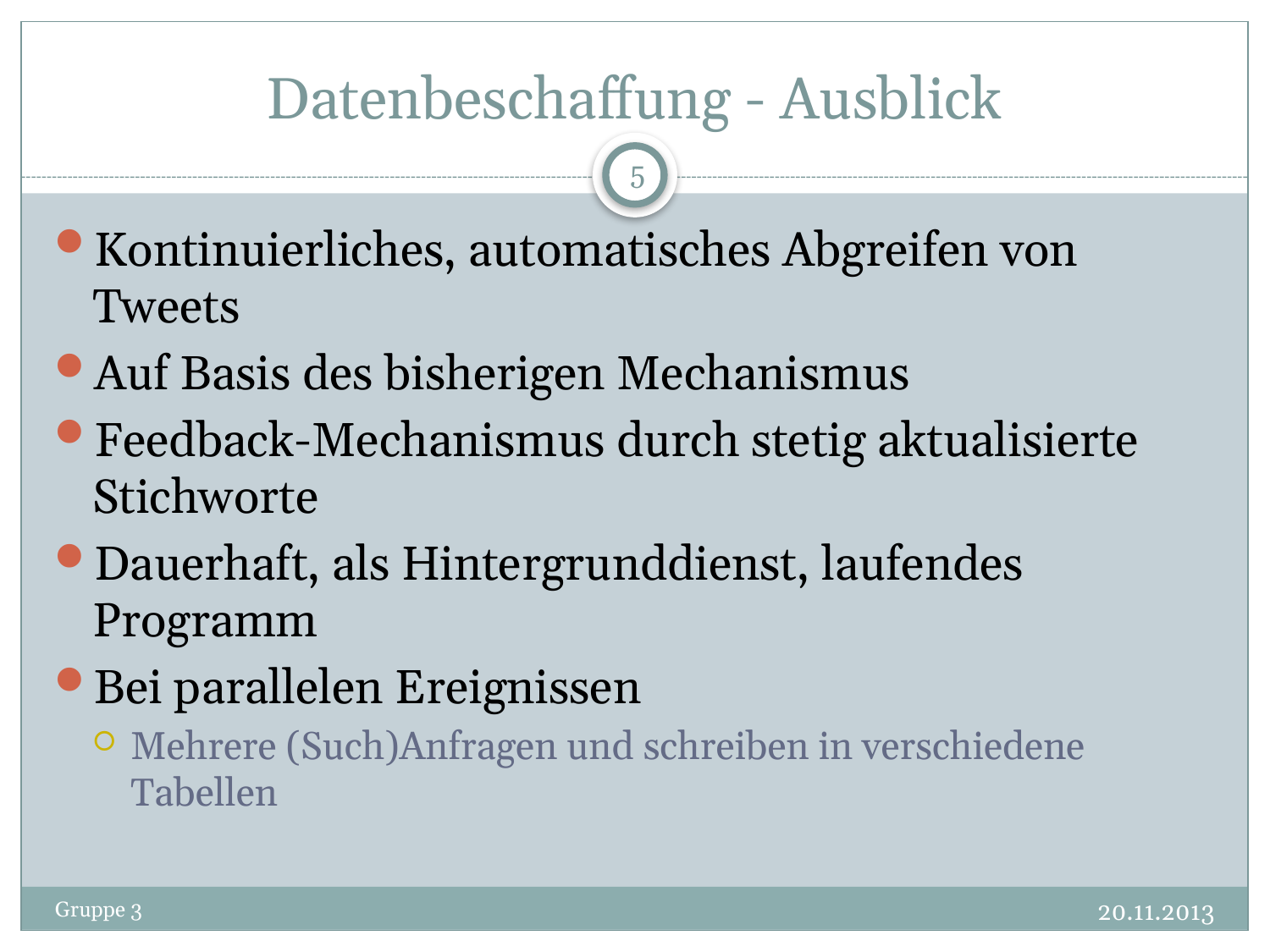

# Datenbeschaffung - Ausblick
5
Kontinuierliches, automatisches Abgreifen von Tweets
Auf Basis des bisherigen Mechanismus
Feedback-Mechanismus durch stetig aktualisierte Stichworte
Dauerhaft, als Hintergrunddienst, laufendes Programm
Bei parallelen Ereignissen
Mehrere (Such)Anfragen und schreiben in verschiedene Tabellen
20.11.2013
Gruppe 3